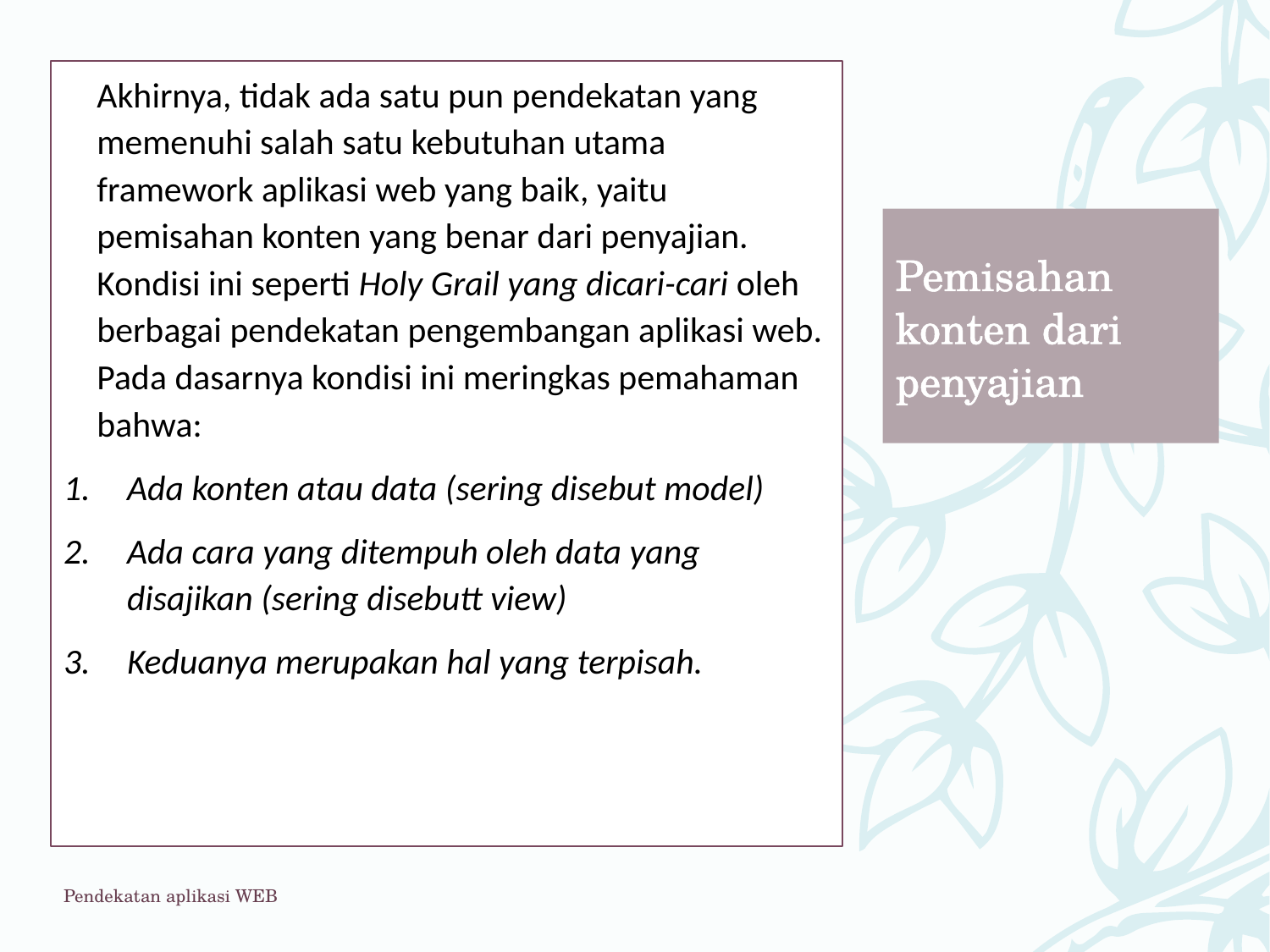

Akhirnya, tidak ada satu pun pendekatan yang memenuhi salah satu kebutuhan utama framework aplikasi web yang baik, yaitu pemisahan konten yang benar dari penyajian. Kondisi ini seperti Holy Grail yang dicari-cari oleh berbagai pendekatan pengembangan aplikasi web. Pada dasarnya kondisi ini meringkas pemahaman bahwa:
Ada konten atau data (sering disebut model)
Ada cara yang ditempuh oleh data yang disajikan (sering disebutt view)
Keduanya merupakan hal yang terpisah.
# Pemisahan konten dari penyajian
Pendekatan aplikasi WEB